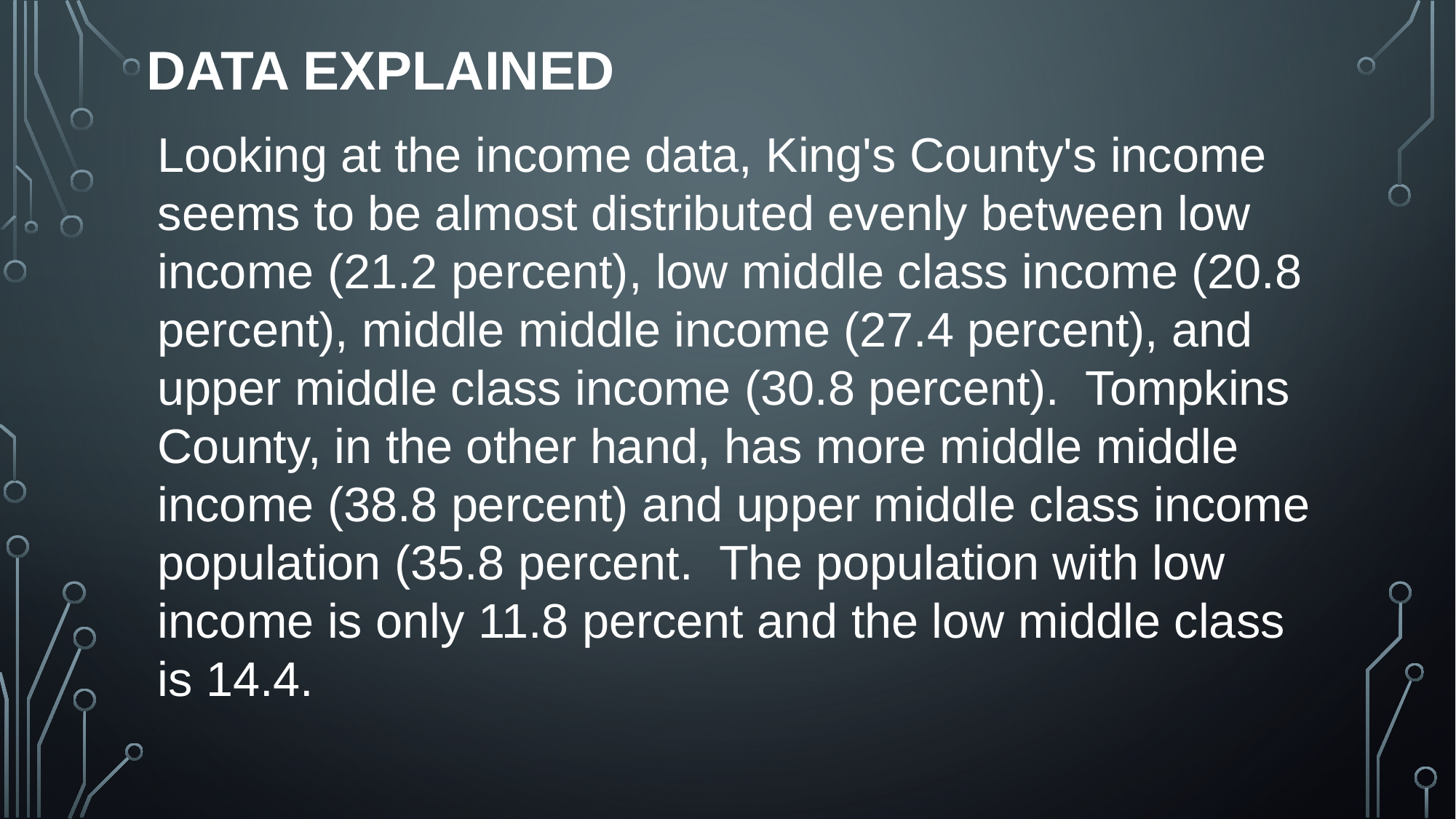

DATA EXPLAINED
Looking at the income data, King's County's income seems to be almost distributed evenly between low income (21.2 percent), low middle class income (20.8 percent), middle middle income (27.4 percent), and upper middle class income (30.8 percent).  Tompkins County, in the other hand, has more middle middle income (38.8 percent) and upper middle class income population (35.8 percent.  The population with low income is only 11.8 percent and the low middle class is 14.4.